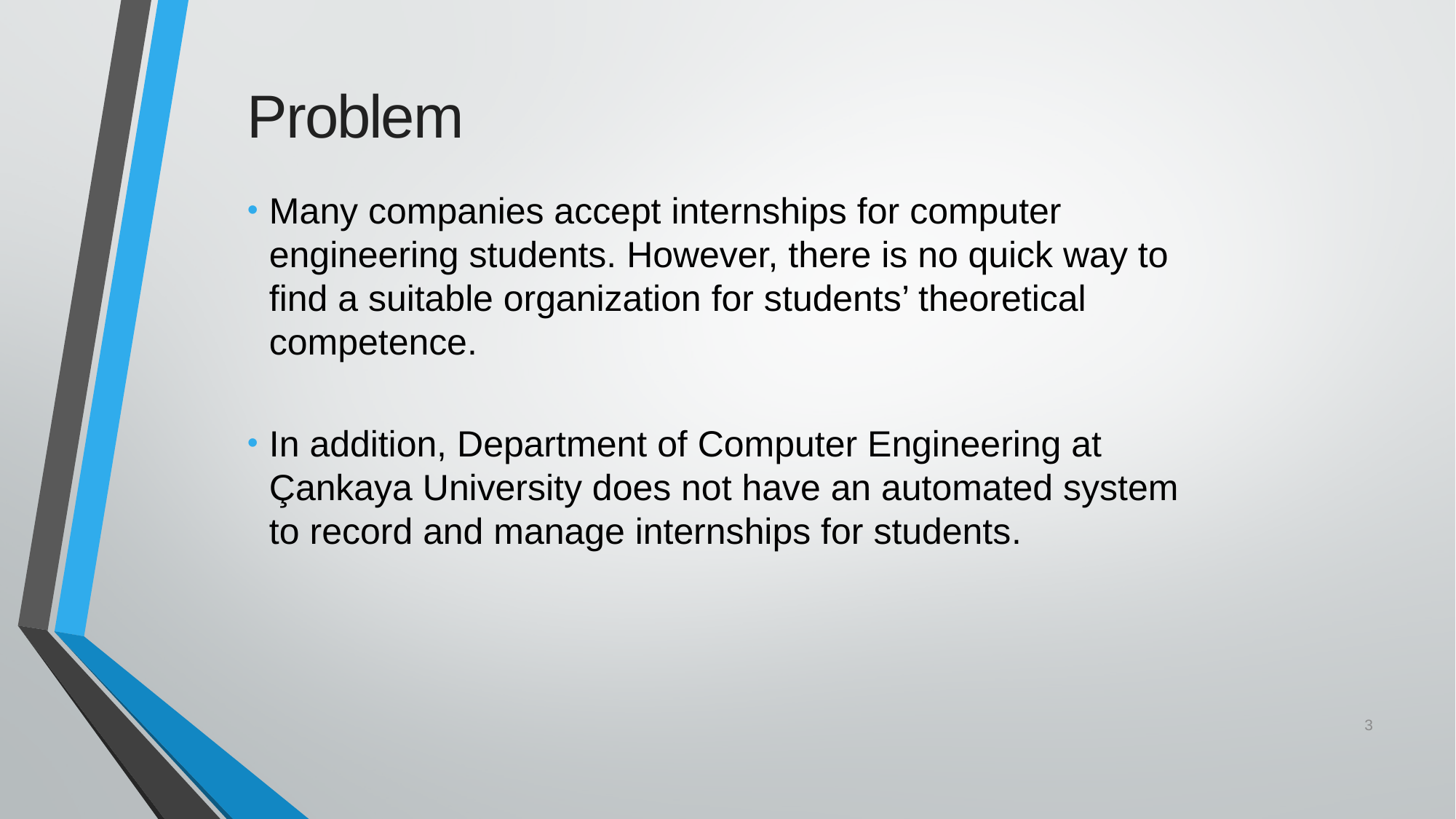

Problem
Many companies accept internships for computer engineering students. However, there is no quick way to find a suitable organization for students’ theoretical competence.

In addition, Department of Computer Engineering at Çankaya University does not have an automated system to record and manage internships for students.
3